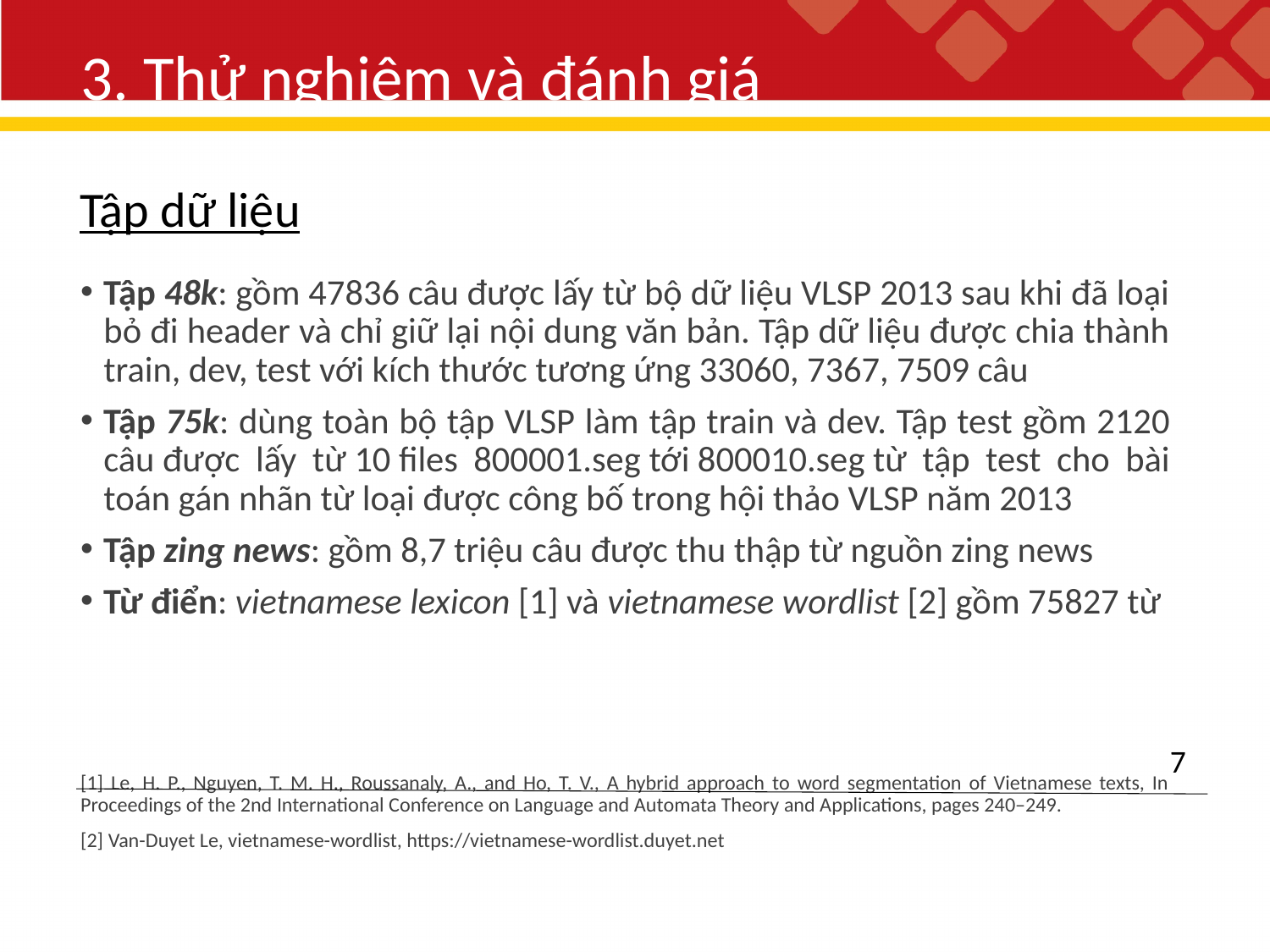

# 3. Thử nghiệm và đánh giá
Tập dữ liệu
Tập 48k: gồm 47836 câu được lấy từ bộ dữ liệu VLSP 2013 sau khi đã loại bỏ đi header và chỉ giữ lại nội dung văn bản. Tập dữ liệu được chia thành train, dev, test với kích thước tương ứng 33060, 7367, 7509 câu
Tập 75k: dùng toàn bộ tập VLSP làm tập train và dev. Tập test gồm 2120 câu được lấy từ 10 files 800001.seg tới 800010.seg từ tập test cho bài toán gán nhãn từ loại được công bố trong hội thảo VLSP năm 2013
Tập zing news: gồm 8,7 triệu câu được thu thập từ nguồn zing news
Từ điển: vietnamese lexicon [1] và vietnamese wordlist [2] gồm 75827 từ

[1] Le, H. P., Nguyen, T. M. H., Roussanaly, A., and Ho, T. V., A hybrid approach to word segmentation of Vietnamese texts, In Proceedings of the 2nd International Conference on Language and Automata Theory and Applications, pages 240–249.
[2] Van-Duyet Le, vietnamese-wordlist, https://vietnamese-wordlist.duyet.net
7